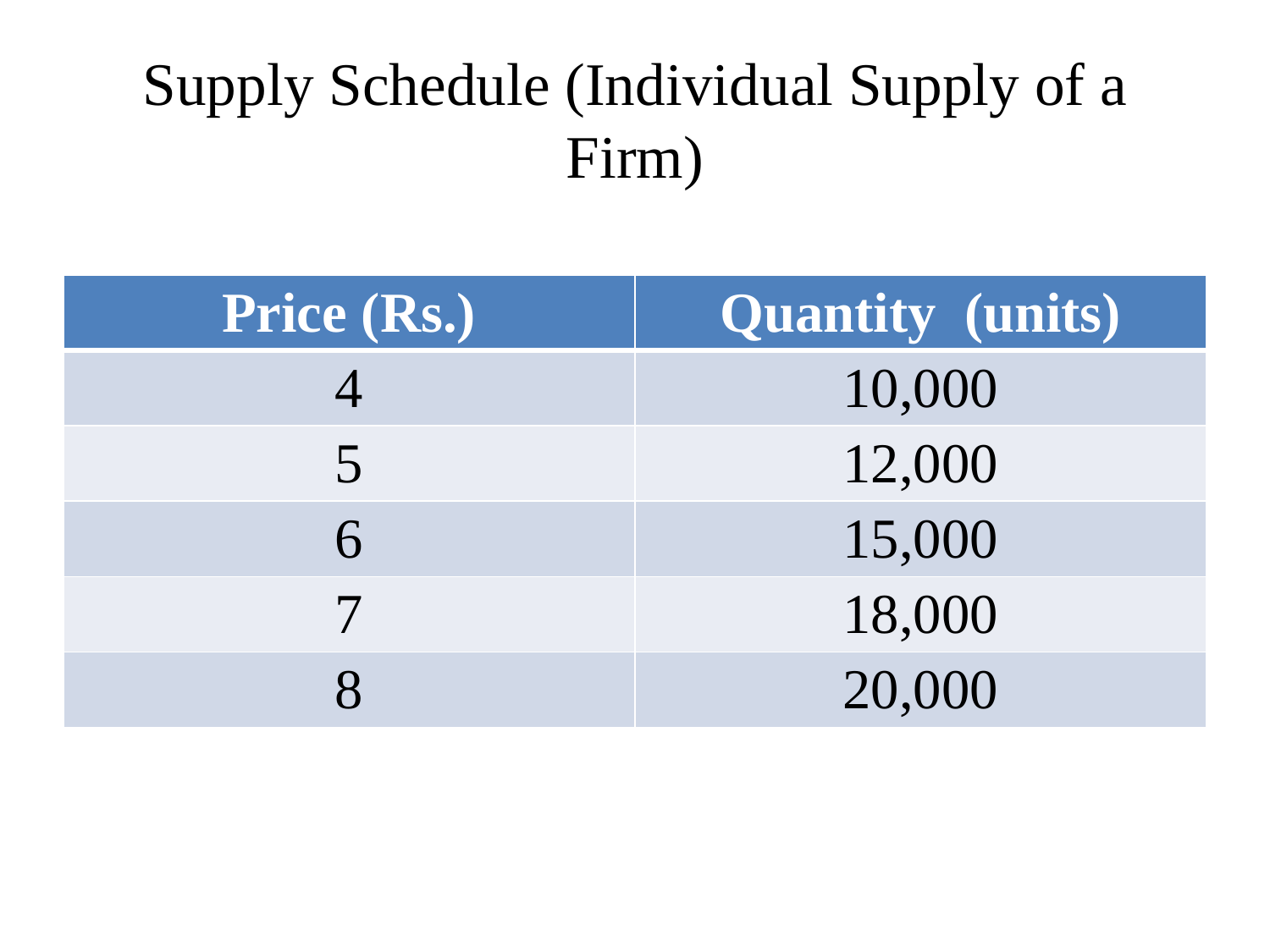

# Supply Schedule (Individual Supply of a Firm)
| Price (Rs.) | Quantity (units) |
| --- | --- |
| 4 | 10,000 |
| 5 | 12,000 |
| 6 | 15,000 |
| 7 | 18,000 |
| 8 | 20,000 |